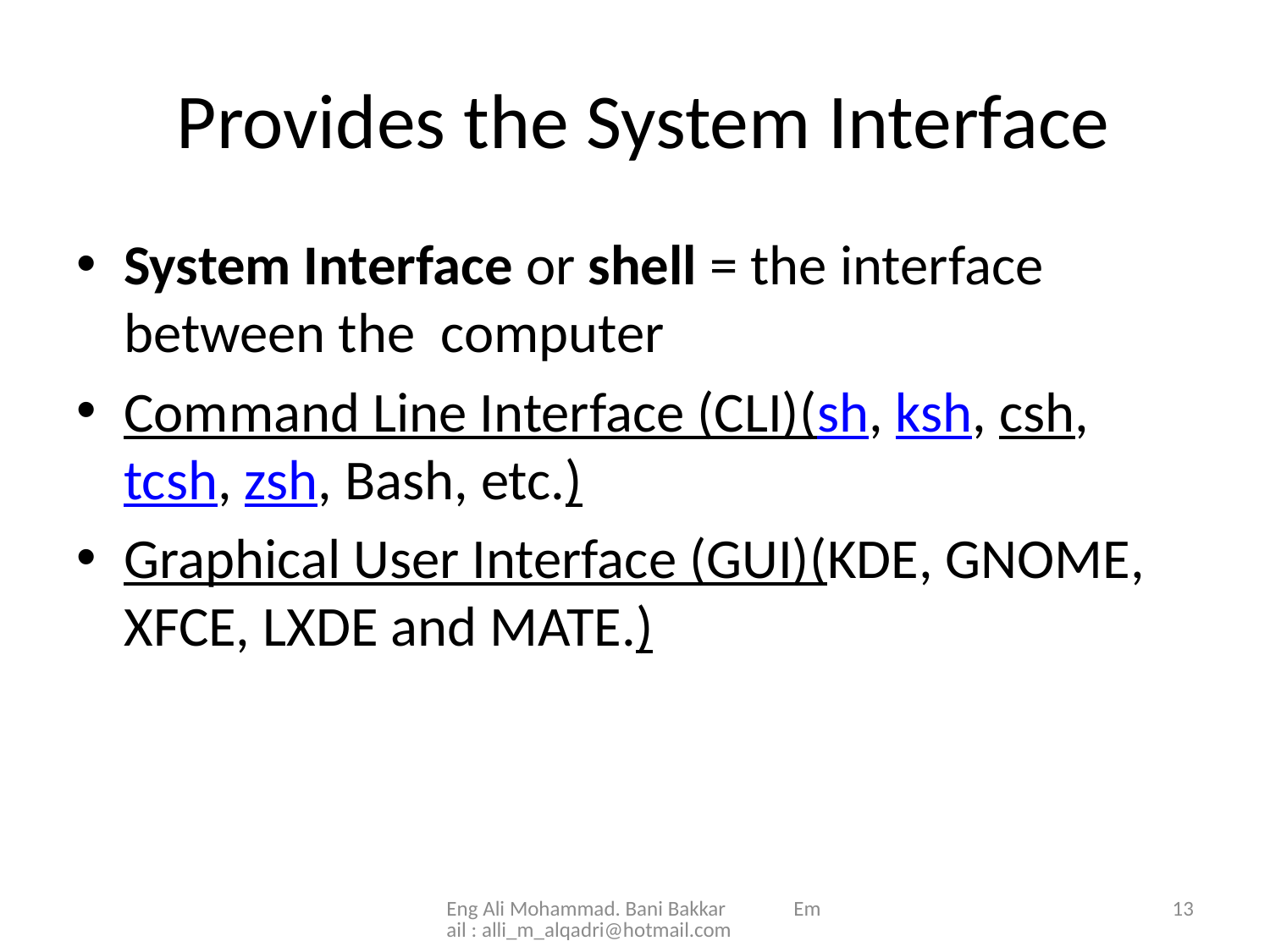

# Provides the System Interface
System Interface or shell = the interface between the  computer
Command Line Interface (CLI)(sh, ksh, csh, tcsh, zsh, Bash, etc.)
Graphical User Interface (GUI)(KDE, GNOME, XFCE, LXDE and MATE.)
Eng Ali Mohammad. Bani Bakkar              Email : alli_m_alqadri@hotmail.com
13